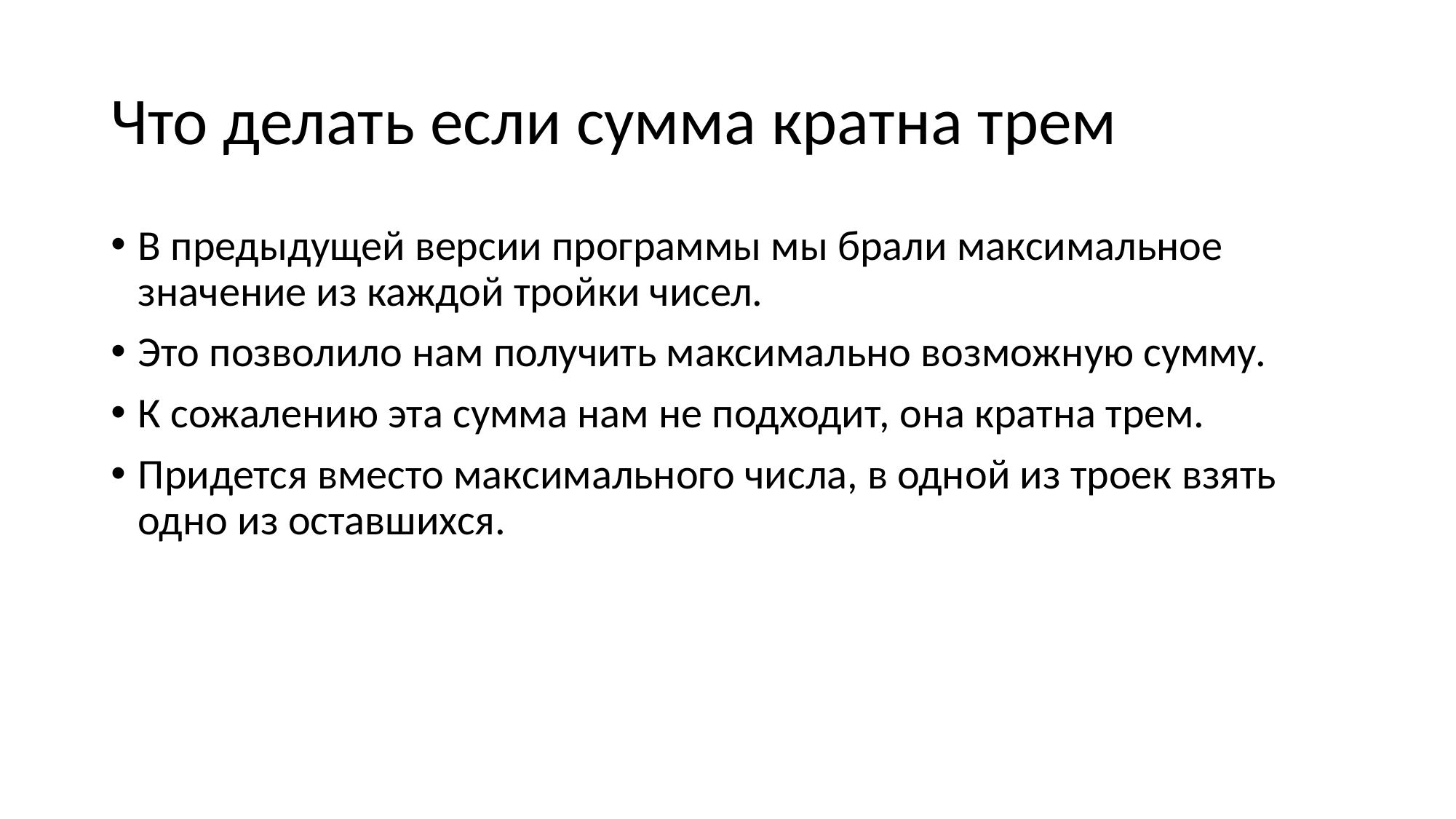

# Что делать если сумма кратна трем
В предыдущей версии программы мы брали максимальное значение из каждой тройки чисел.
Это позволило нам получить максимально возможную сумму.
К сожалению эта сумма нам не подходит, она кратна трем.
Придется вместо максимального числа, в одной из троек взять одно из оставшихся.